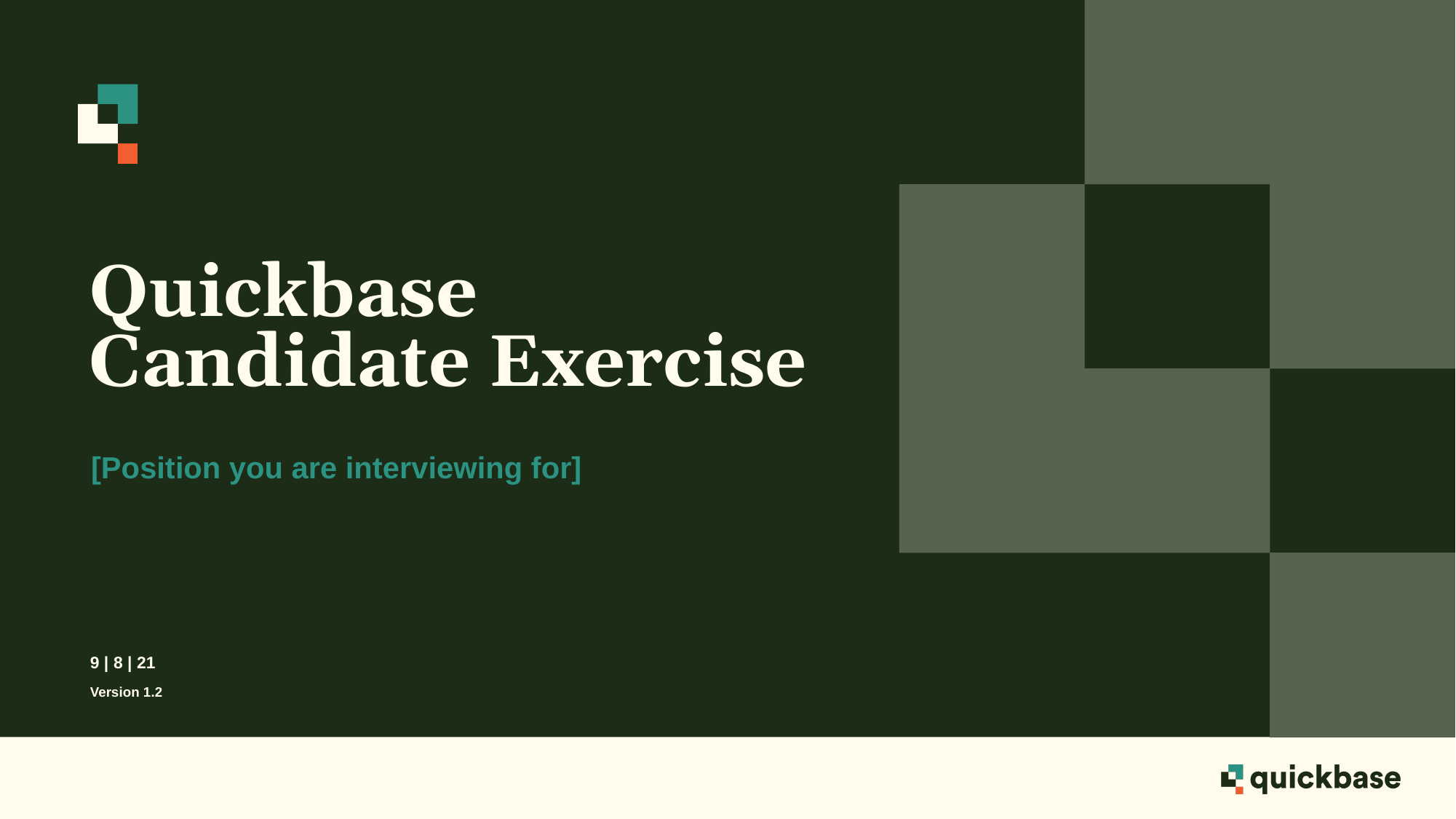

# Quickbase Candidate Exercise
[Position you are interviewing for]
9 | 8 | 21
Version 1.2